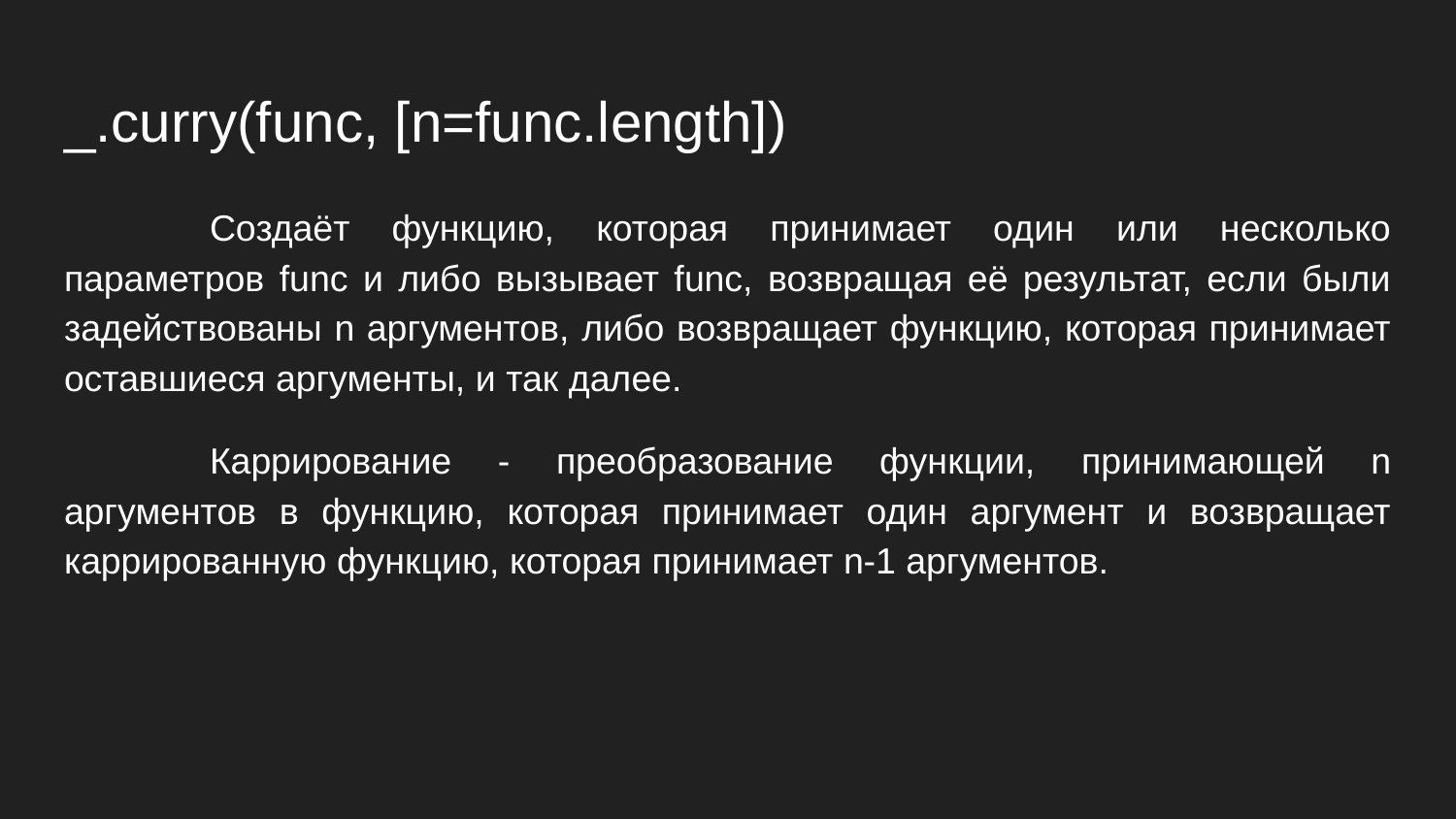

# _.curry(func, [n=func.length])
	Создаёт функцию, которая принимает один или несколько параметров func и либо вызывает func, возвращая её результат, если были задействованы n аргументов, либо возвращает функцию, которая принимает оставшиеся аргументы, и так далее.
	Каррирование - преобразование функции, принимающей n аргументов в функцию, которая принимает один аргумент и возвращает каррированную функцию, которая принимает n-1 аргументов.